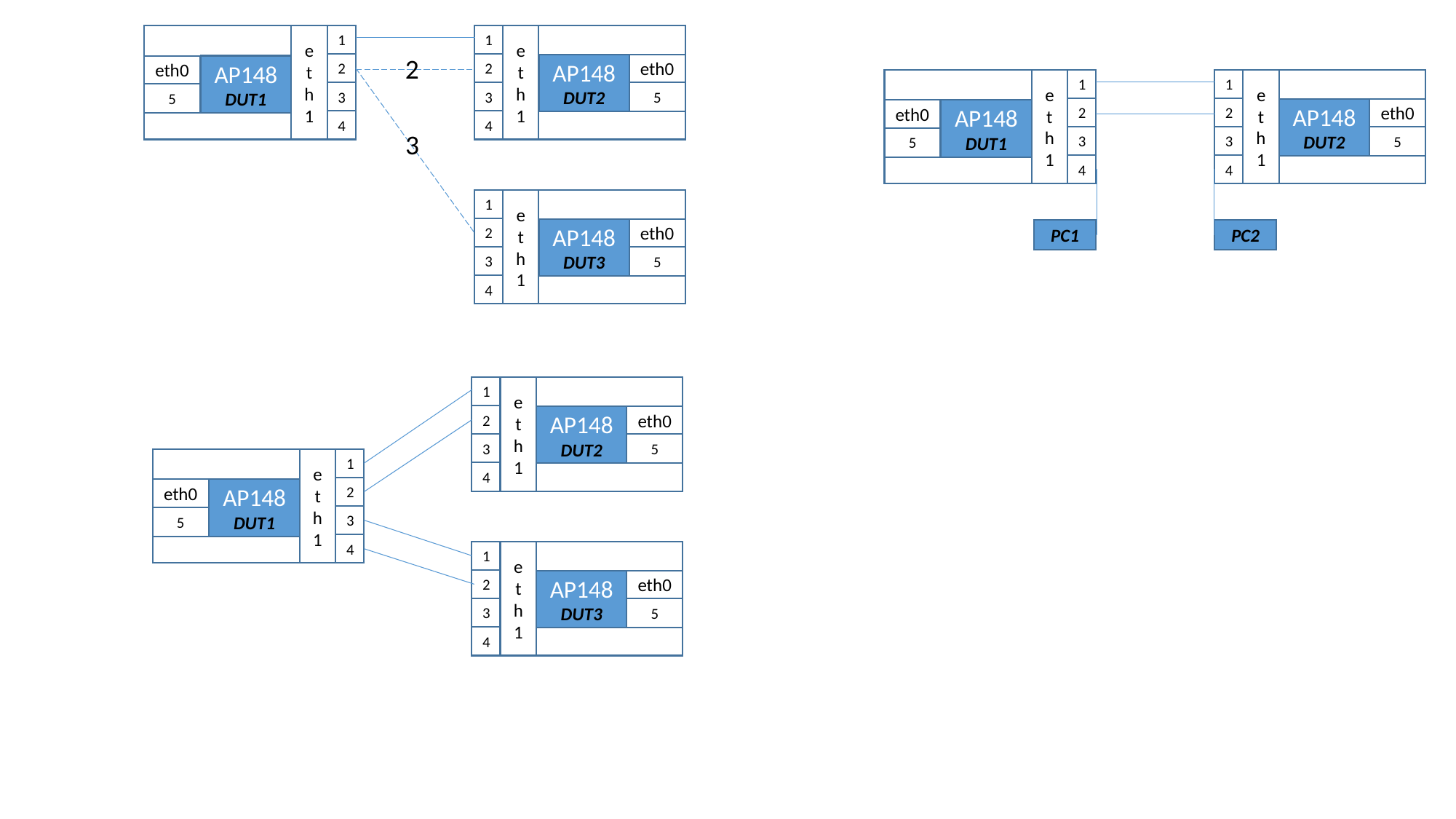

eth1
1
1

eth1
2
2
2
AP148
DUT2
eth0
eth0
AP148
DUT1
3
3
5
5
4
4
3
1

eth1
2
AP148
DUT3
eth0
3
5
4

eth1
1
1

eth1
2
2
AP148
DUT2
eth0
eth0
AP148
DUT1
3
3
5
5
4
4
PC1
PC2
1

eth1
2
AP148
DUT2
eth0
3
5

eth1
1
4
2
eth0
AP148
DUT1
3
5
4
1

eth1
2
AP148
DUT3
eth0
3
5
4